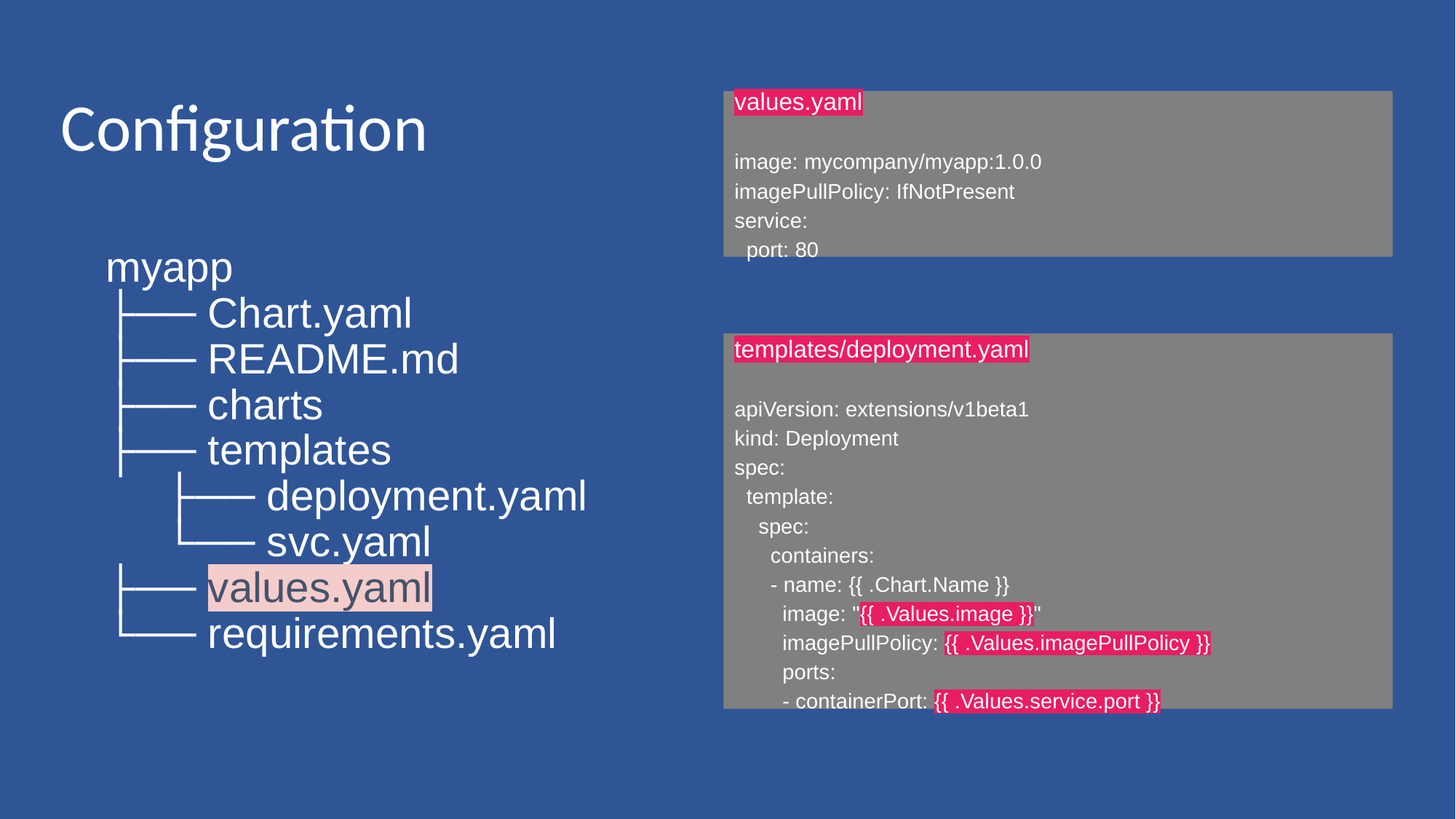

# Configuration
values.yaml

image: mycompany/myapp:1.0.0
imagePullPolicy: IfNotPresent
service:
  port: 80
myapp
├── Chart.yaml
├── README.md
├── charts
├── templates
     ├── deployment.yaml
     └── svc.yaml
├── values.yaml
└── requirements.yaml

templates/deployment.yaml

apiVersion: extensions/v1beta1
kind: Deployment
spec:
  template:
    spec:
      containers:
      - name: {{ .Chart.Name }}
        image: "{{ .Values.image }}"
        imagePullPolicy: {{ .Values.imagePullPolicy }}
        ports:
        - containerPort: {{ .Values.service.port }}